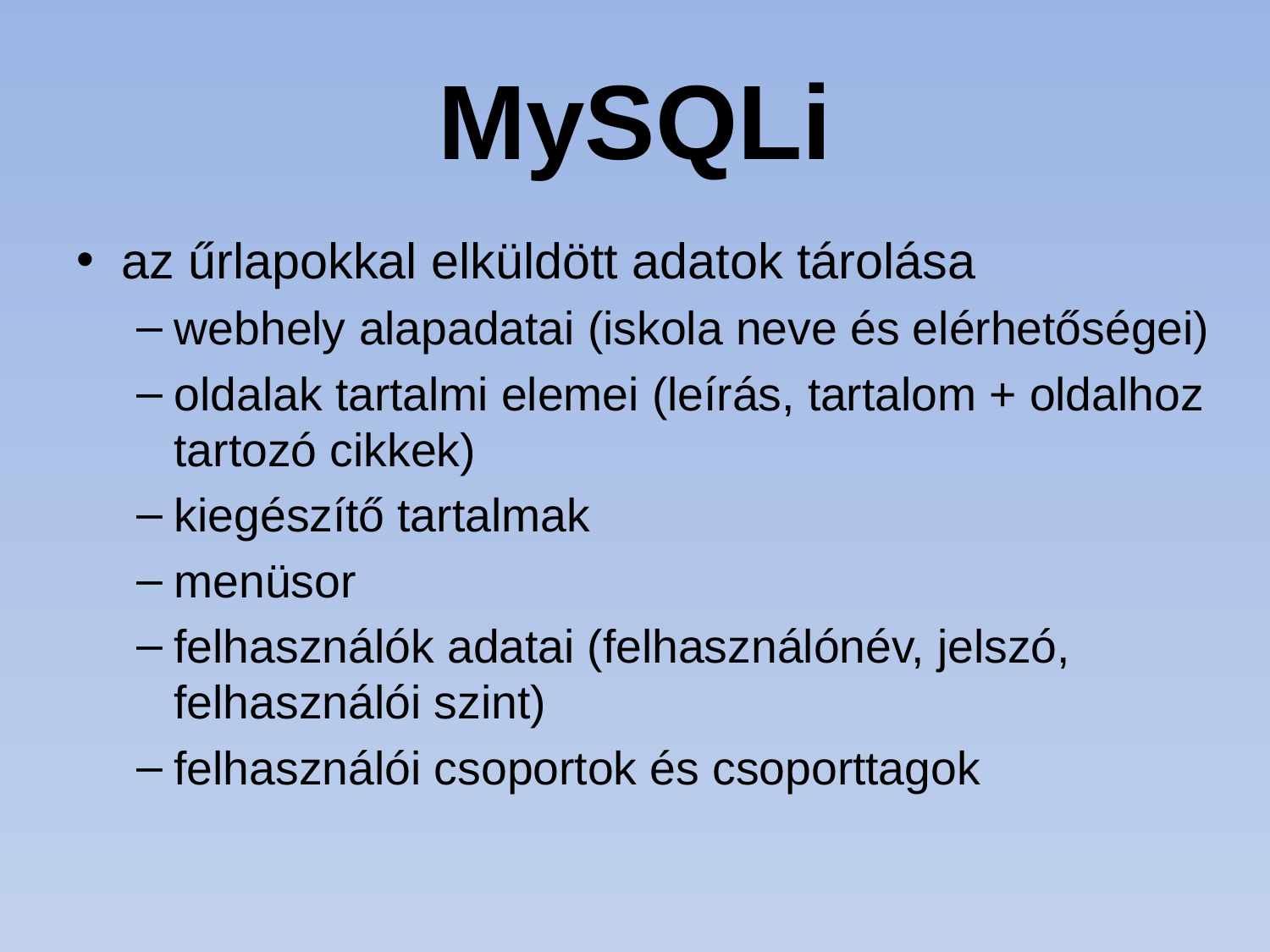

# MySQLi
az űrlapokkal elküldött adatok tárolása
webhely alapadatai (iskola neve és elérhetőségei)
oldalak tartalmi elemei (leírás, tartalom + oldalhoz tartozó cikkek)
kiegészítő tartalmak
menüsor
felhasználók adatai (felhasználónév, jelszó, felhasználói szint)
felhasználói csoportok és csoporttagok